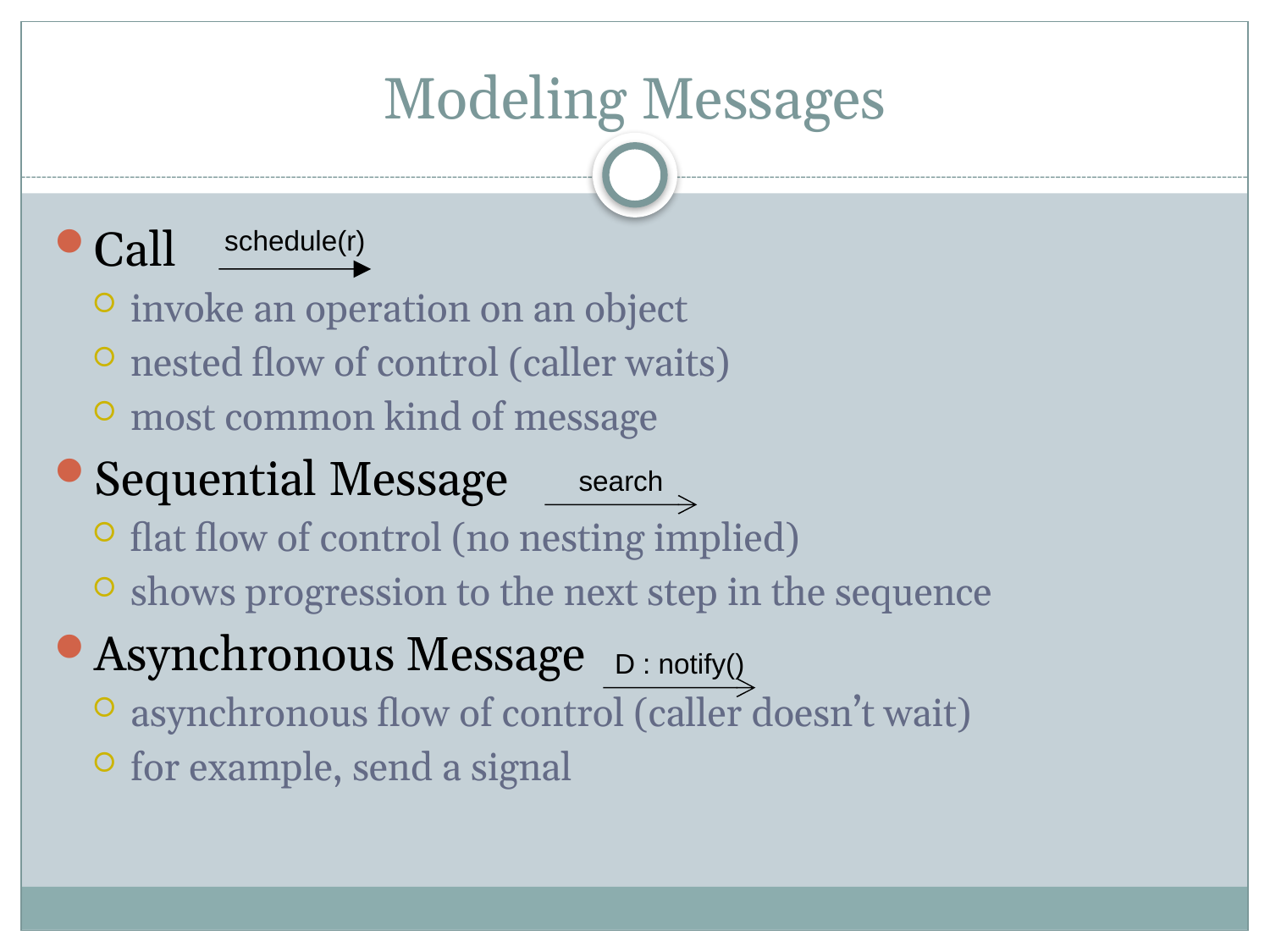

# Modeling Messages
Call
invoke an operation on an object
nested flow of control (caller waits)
most common kind of message
Sequential Message
flat flow of control (no nesting implied)
shows progression to the next step in the sequence
Asynchronous Message
asynchronous flow of control (caller doesn’t wait)
for example, send a signal
schedule(r)

search

D : notify()